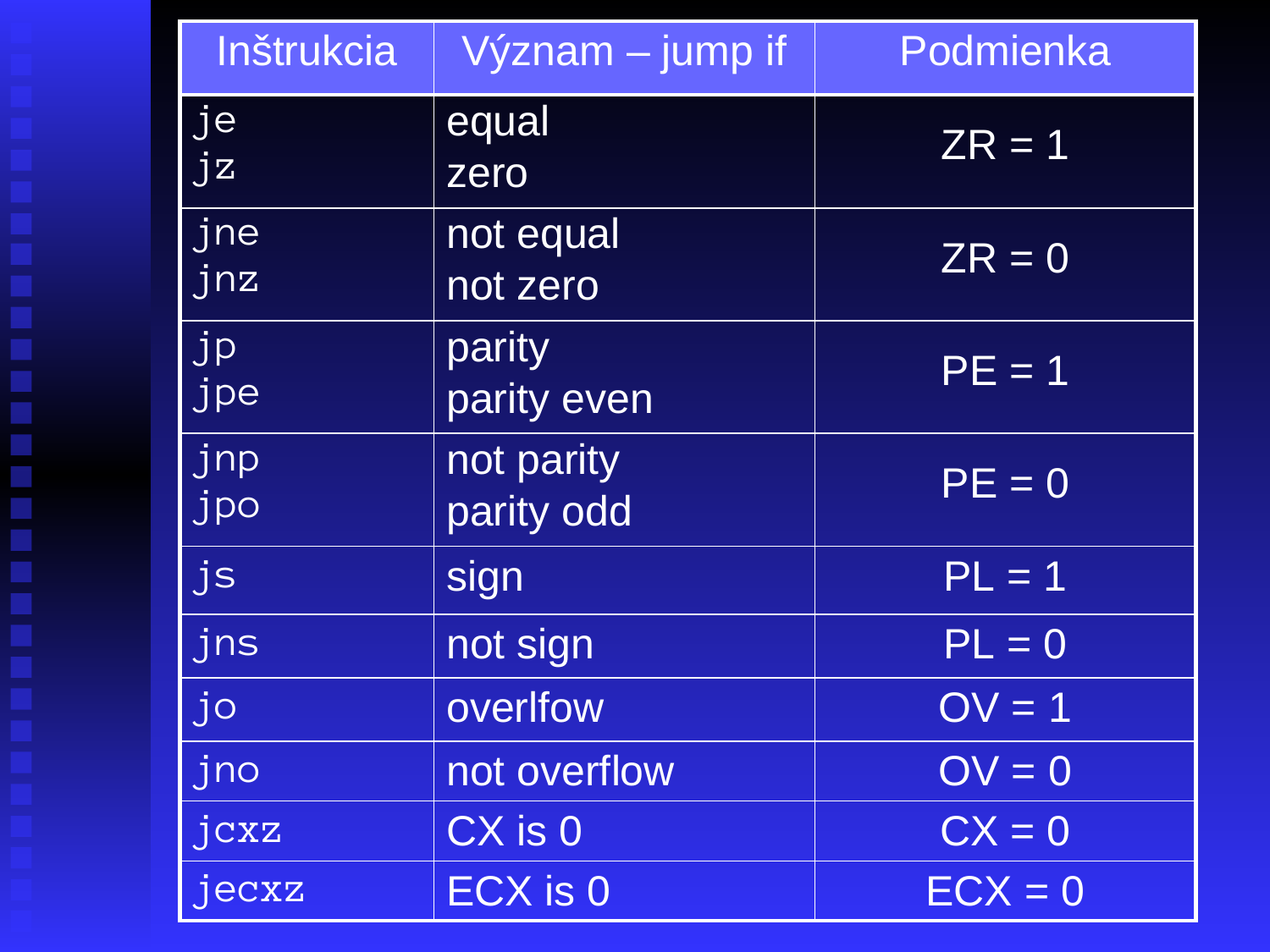

| Inštrukcia | Význam – jump if | Podmienka |
| --- | --- | --- |
| je jz | equal zero | ZR = 1 |
| jne jnz | not equal not zero | ZR = 0 |
| jp jpe | parity parity even | PE = 1 |
| jnp jpo | not parity parity odd | PE = 0 |
| js | sign | PL = 1 |
| jns | not sign | PL = 0 |
| jo | overlfow | OV = 1 |
| jno | not overflow | OV = 0 |
| jcxz | CX is 0 | CX = 0 |
| jecxz | ECX is 0 | ECX = 0 |